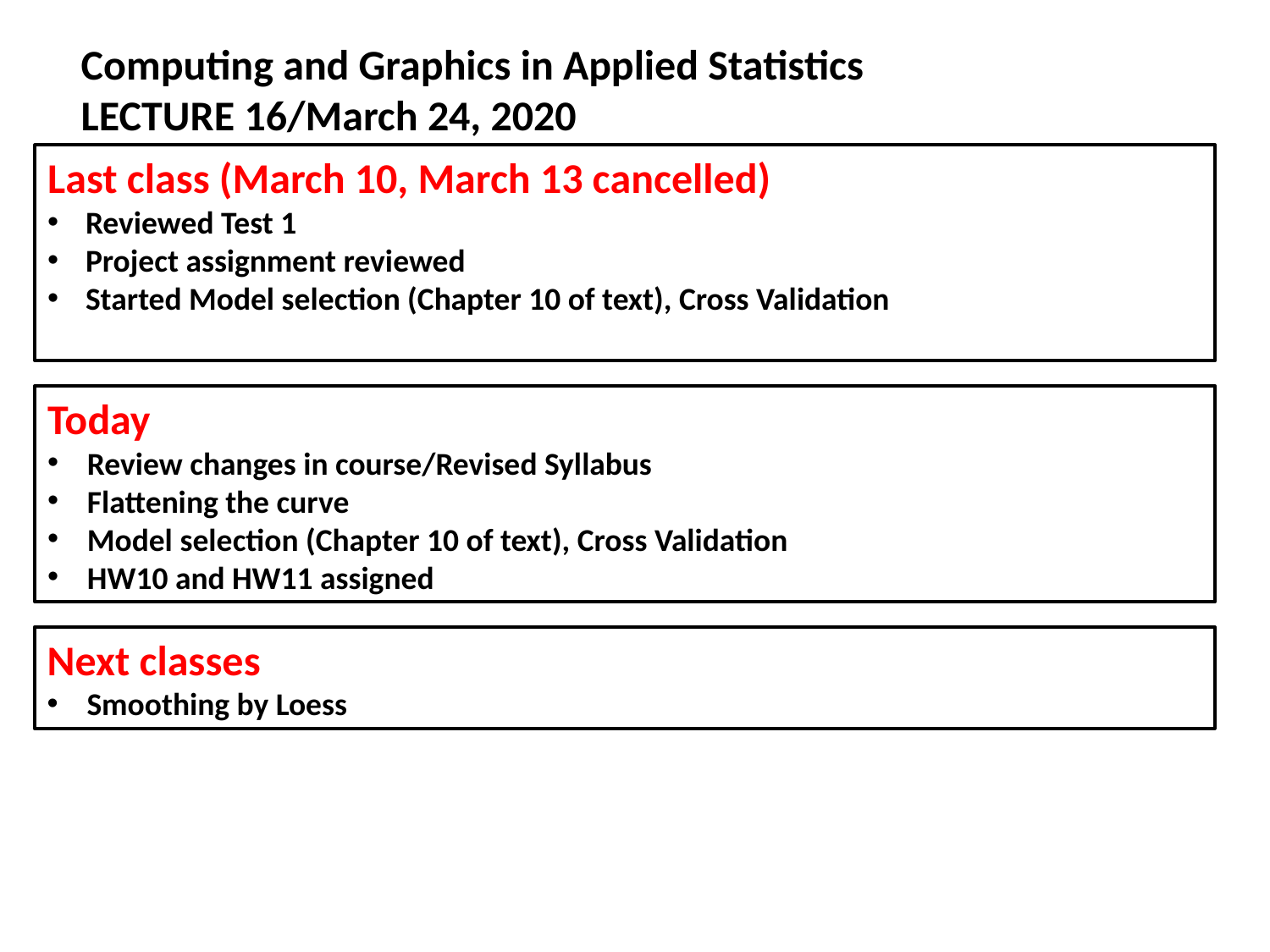

Computing and Graphics in Applied Statistics
LECTURE 16/March 24, 2020

Last class (March 10, March 13 cancelled)
Reviewed Test 1
Project assignment reviewed
Started Model selection (Chapter 10 of text), Cross Validation

Today
Review changes in course/Revised Syllabus
Flattening the curve
Model selection (Chapter 10 of text), Cross Validation
HW10 and HW11 assigned
Next classes
Smoothing by Loess